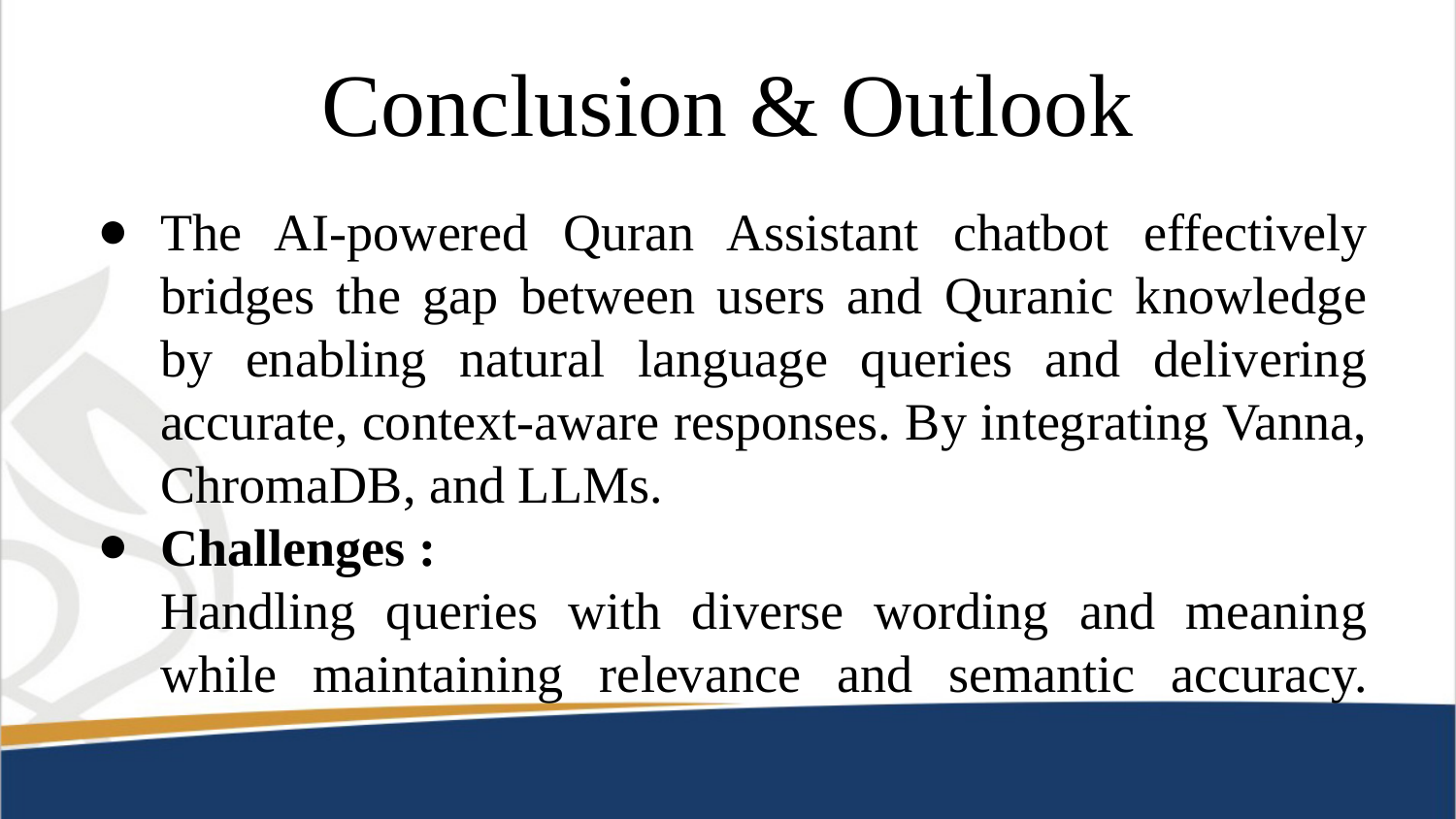

# Conclusion & Outlook
The AI-powered Quran Assistant chatbot effectively bridges the gap between users and Quranic knowledge by enabling natural language queries and delivering accurate, context-aware responses. By integrating Vanna, ChromaDB, and LLMs.
Challenges :
Handling queries with diverse wording and meaning while maintaining relevance and semantic accuracy.